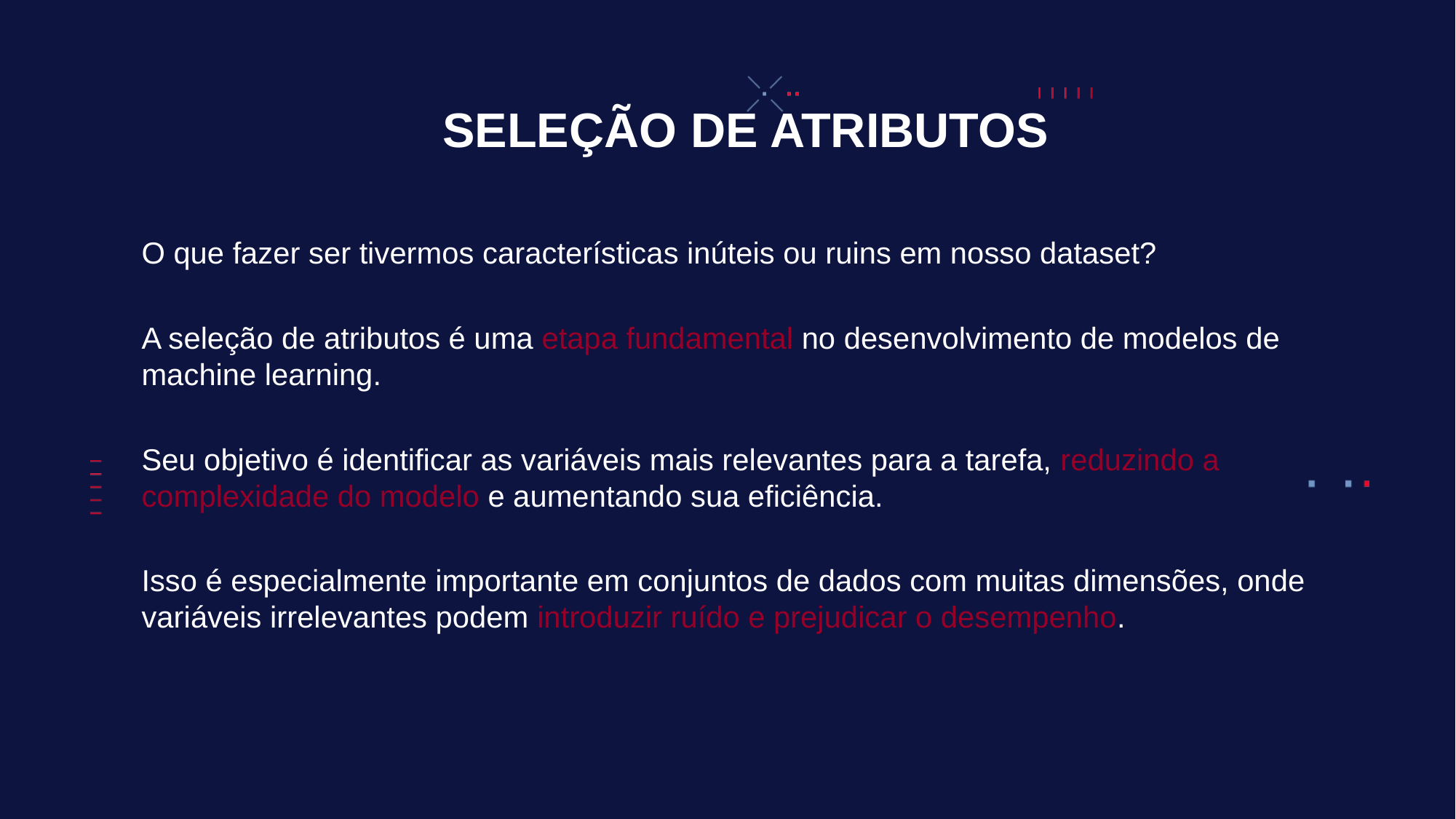

SELEÇÃO DE ATRIBUTOS
O que fazer ser tivermos características inúteis ou ruins em nosso dataset?

A seleção de atributos é uma etapa fundamental no desenvolvimento de modelos de machine learning.

Seu objetivo é identificar as variáveis mais relevantes para a tarefa, reduzindo a complexidade do modelo e aumentando sua eficiência.

Isso é especialmente importante em conjuntos de dados com muitas dimensões, onde variáveis irrelevantes podem introduzir ruído e prejudicar o desempenho.